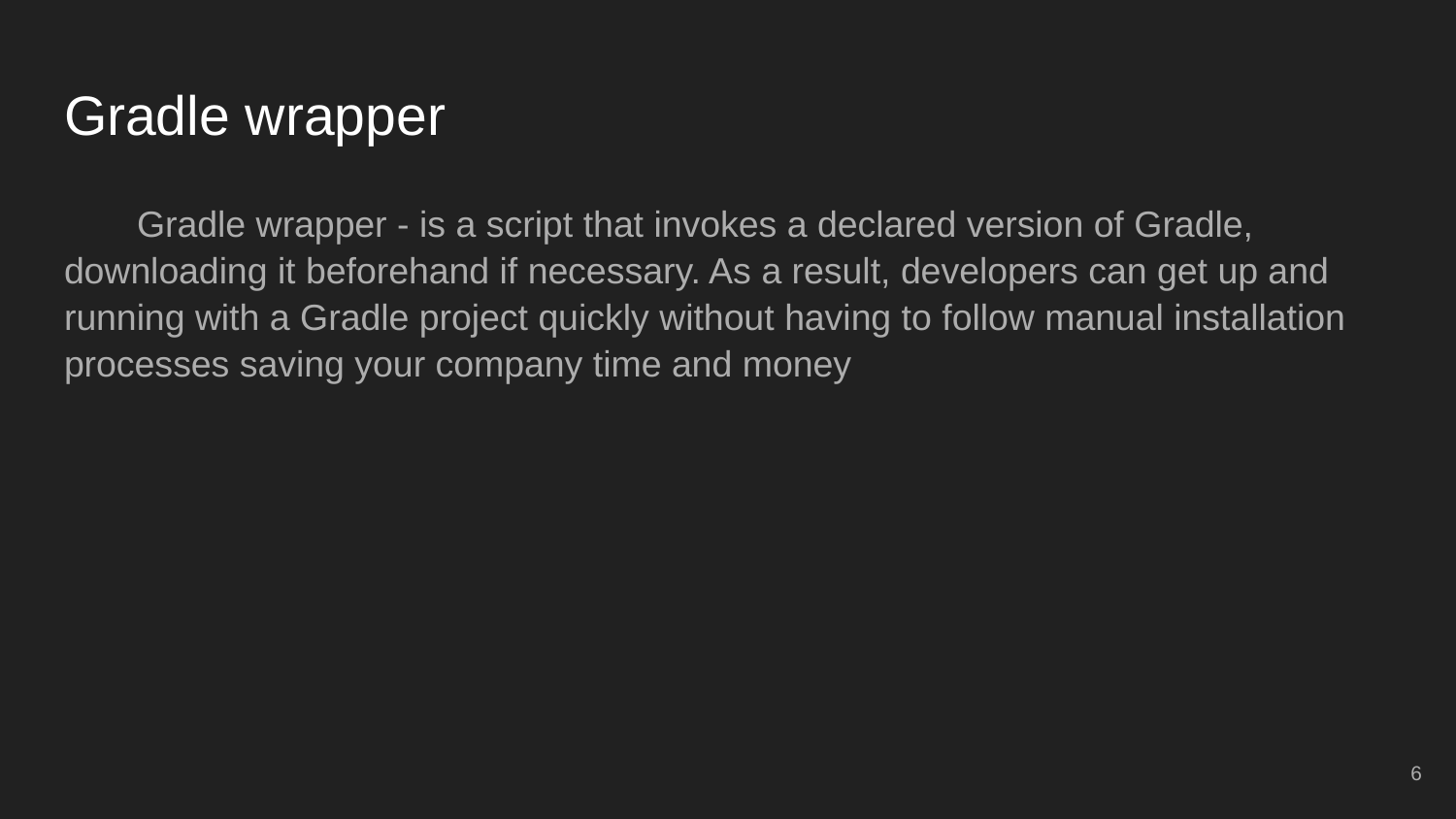

# Gradle wrapper
Gradle wrapper - is a script that invokes a declared version of Gradle, downloading it beforehand if necessary. As a result, developers can get up and running with a Gradle project quickly without having to follow manual installation processes saving your company time and money
6